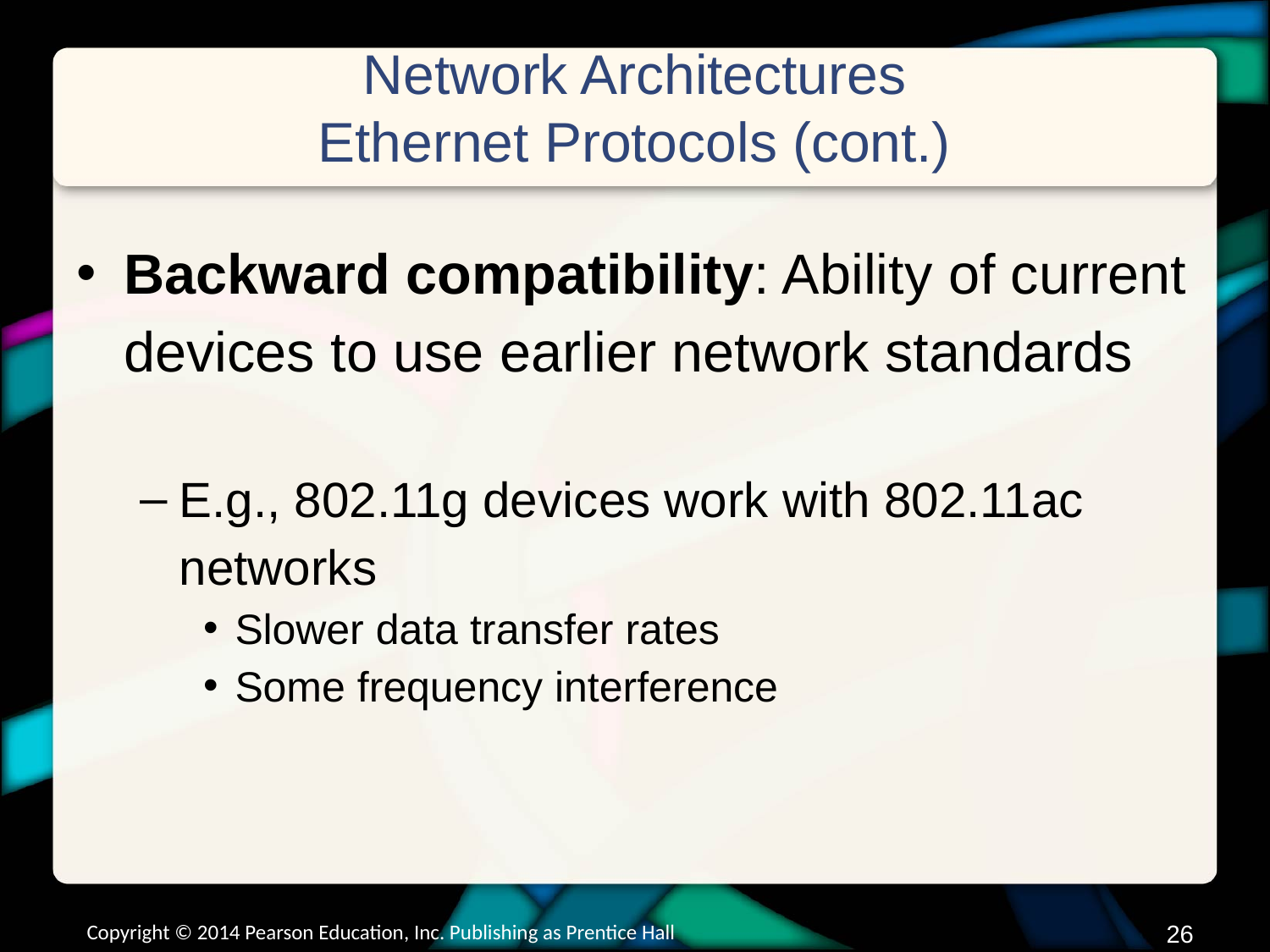

# Network Architectures Ethernet Protocols (cont.)
Backward compatibility: Ability of current devices to use earlier network standards

E.g., 802.11g devices work with 802.11ac networks
Slower data transfer rates
Some frequency interference

Copyright © 2014 Pearson Education, Inc. Publishing as Prentice Hall
26